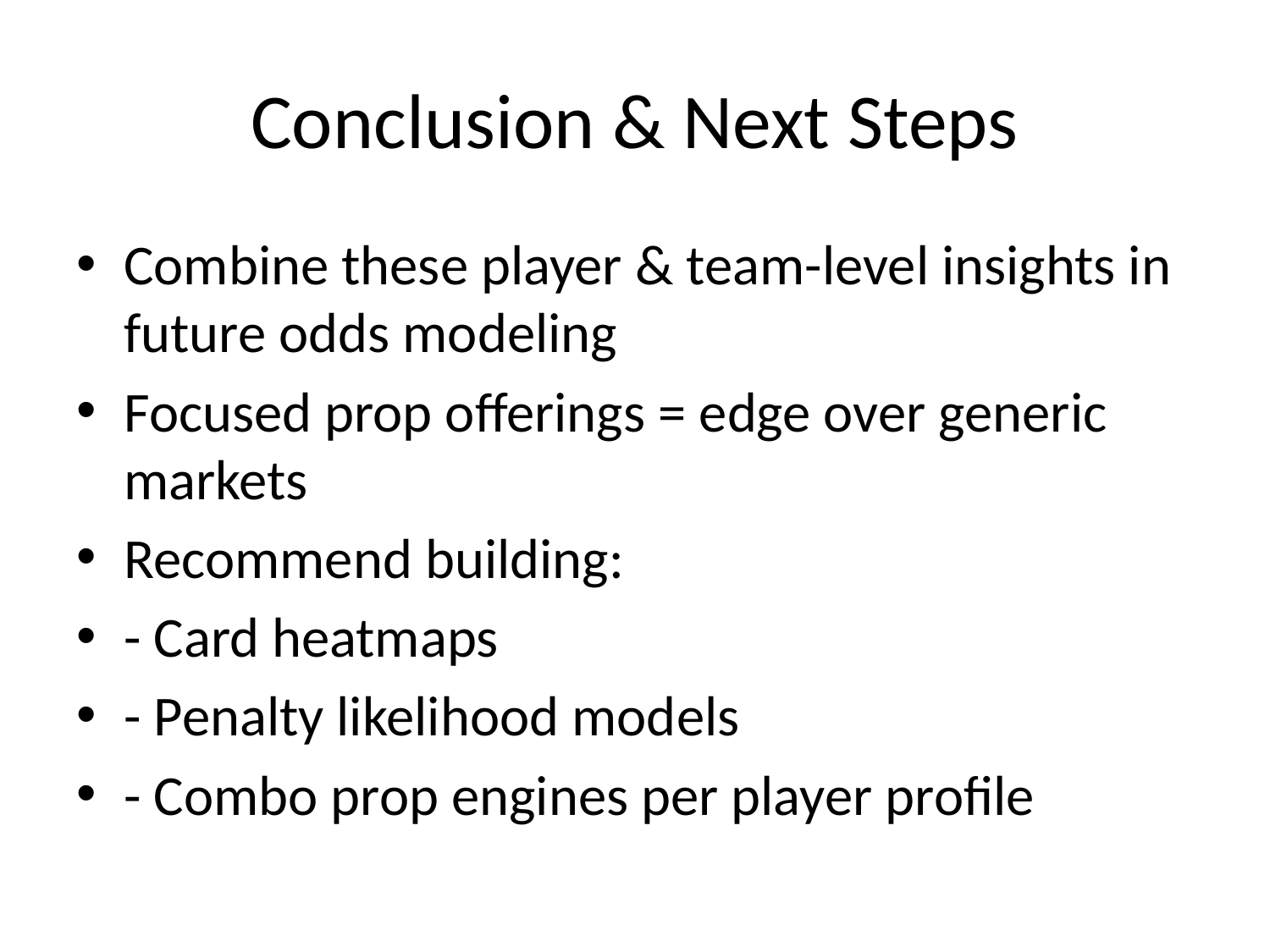

# Conclusion & Next Steps
Combine these player & team-level insights in future odds modeling
Focused prop offerings = edge over generic markets
Recommend building:
- Card heatmaps
- Penalty likelihood models
- Combo prop engines per player profile